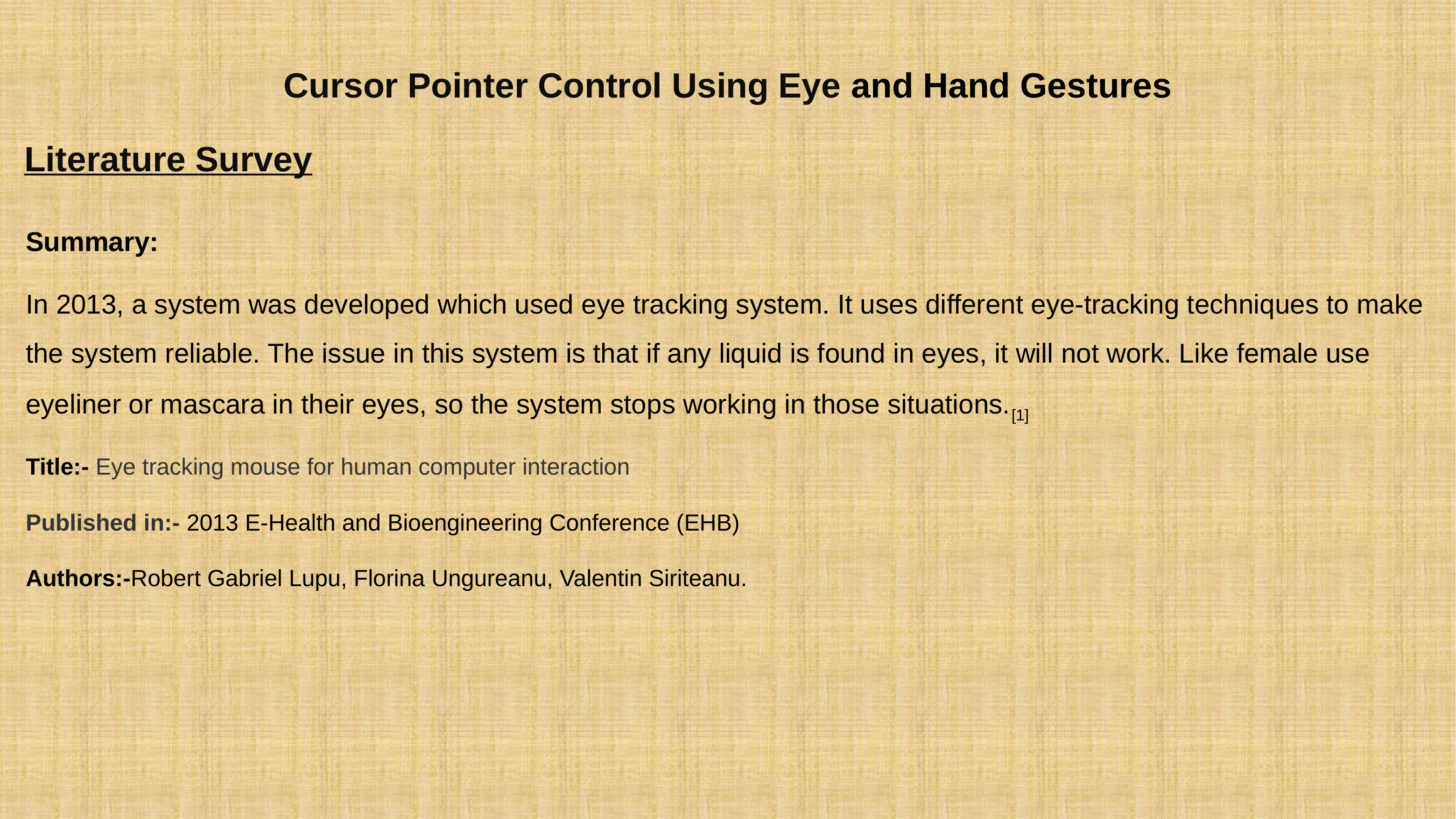

# Cursor Pointer Control Using Eye and Hand Gestures
Literature Survey
Summary:
In 2013, a system was developed which used eye tracking system. It uses different eye-tracking techniques to make the system reliable. The issue in this system is that if any liquid is found in eyes, it will not work. Like female use eyeliner or mascara in their eyes, so the system stops working in those situations.[1]
Title:- Eye tracking mouse for human computer interaction
Published in:- 2013 E-Health and Bioengineering Conference (EHB)
Authors:-Robert Gabriel Lupu, Florina Ungureanu, Valentin Siriteanu.